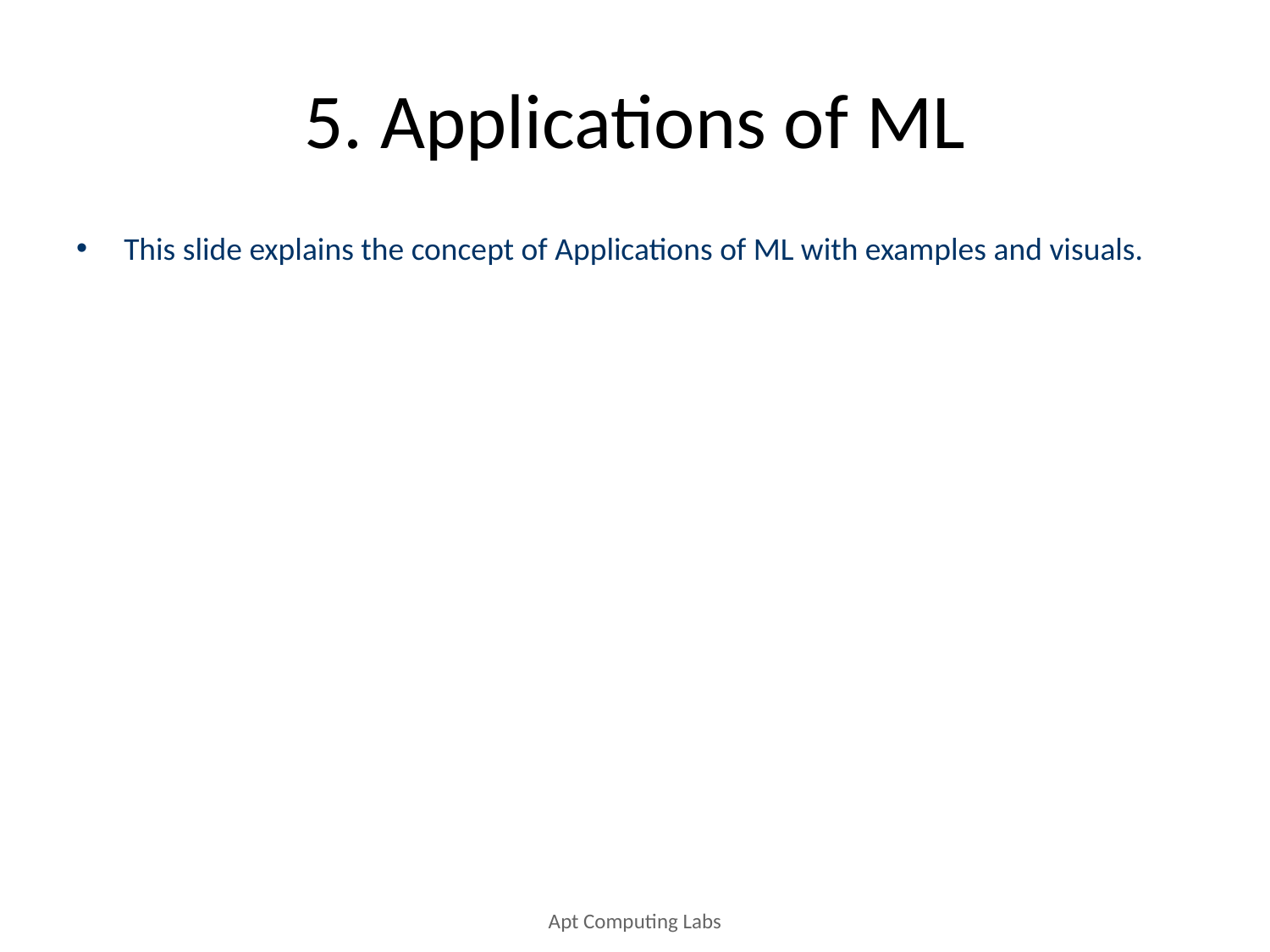

# 5. Applications of ML
This slide explains the concept of Applications of ML with examples and visuals.

Apt Computing Labs